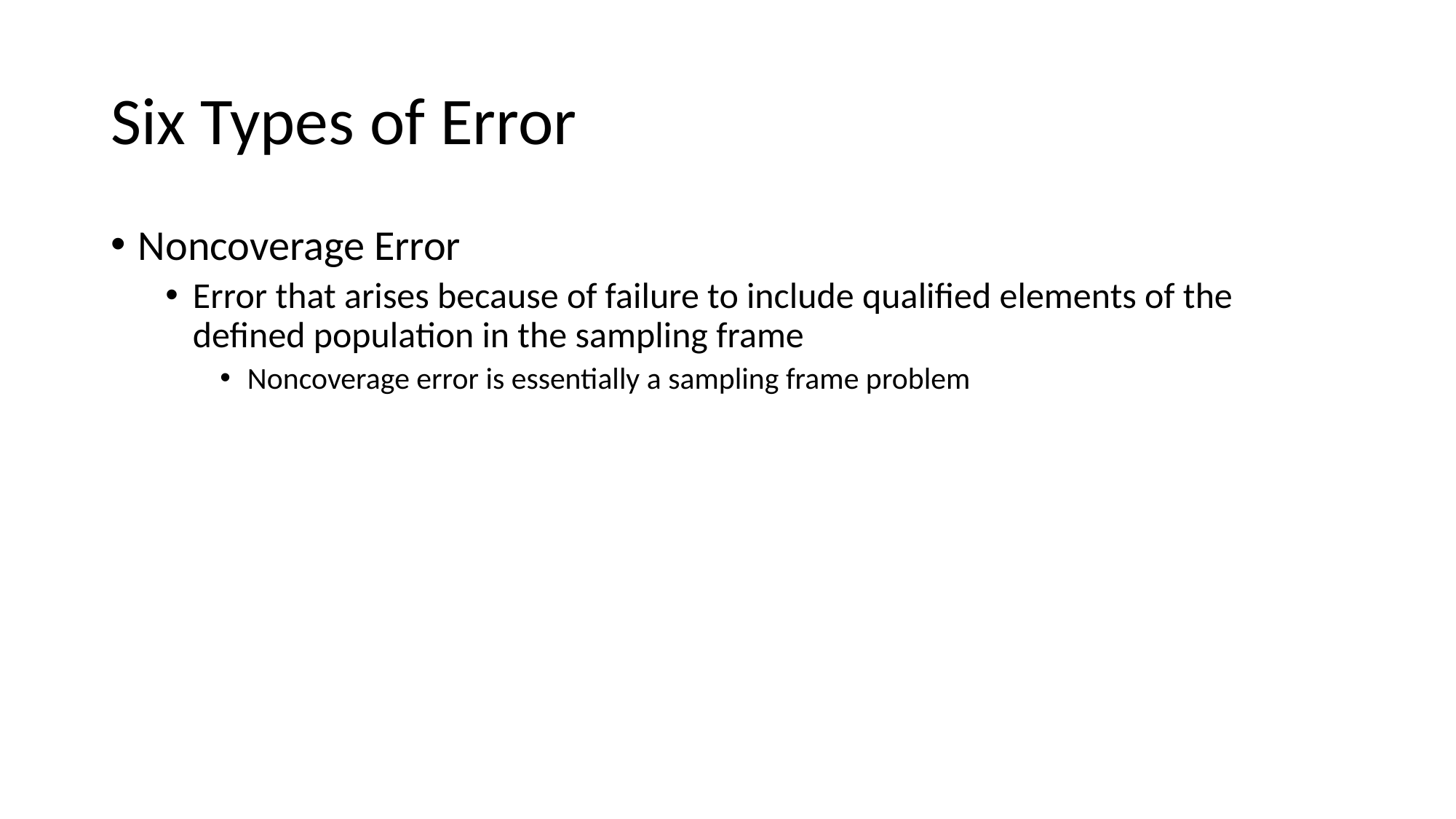

# Six Types of Error
Noncoverage Error
Error that arises because of failure to include qualified elements of the defined population in the sampling frame
Noncoverage error is essentially a sampling frame problem